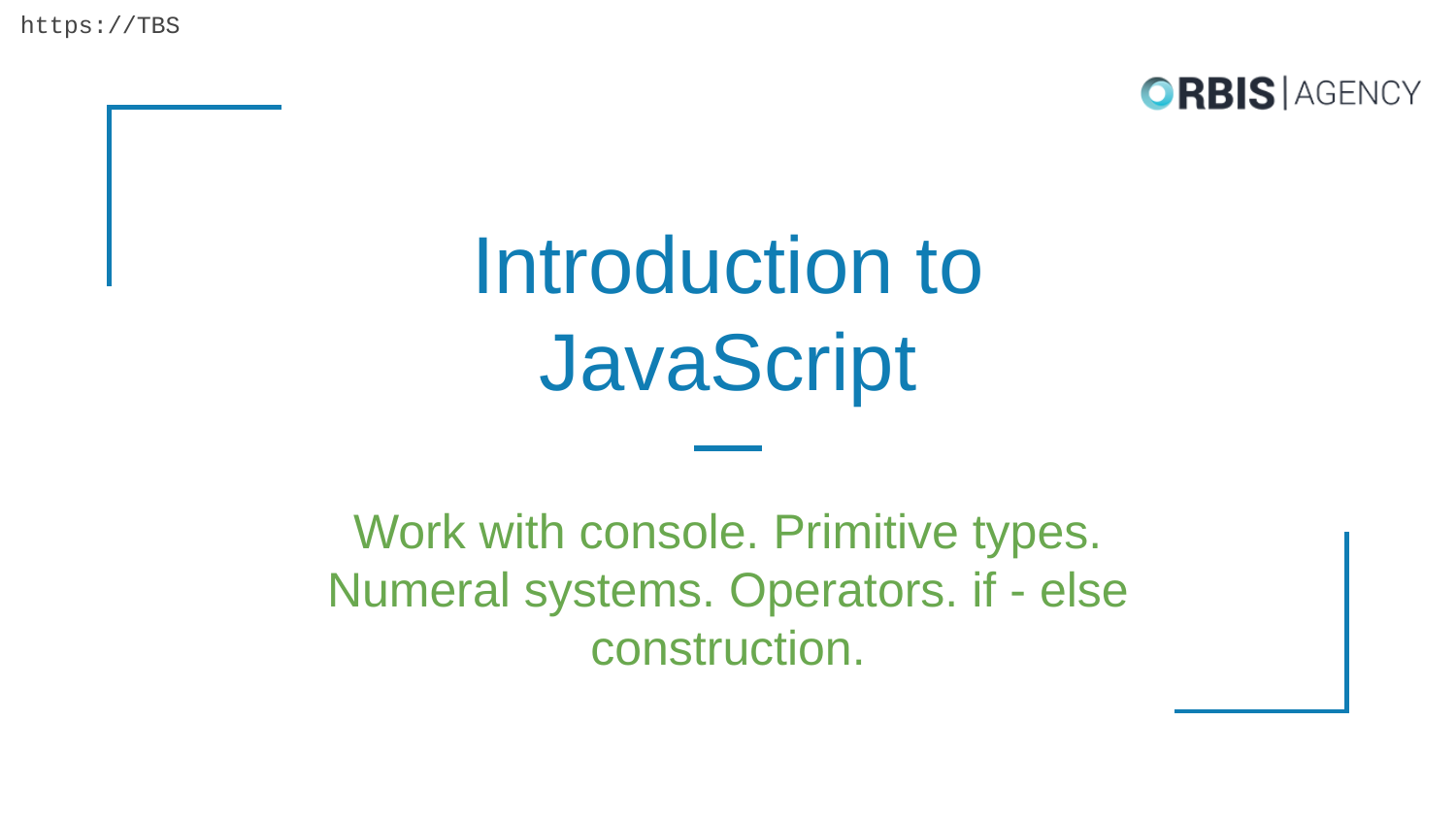

# Introduction to JavaScript
Work with console. Primitive types. Numeral systems. Operators. if - else construction.